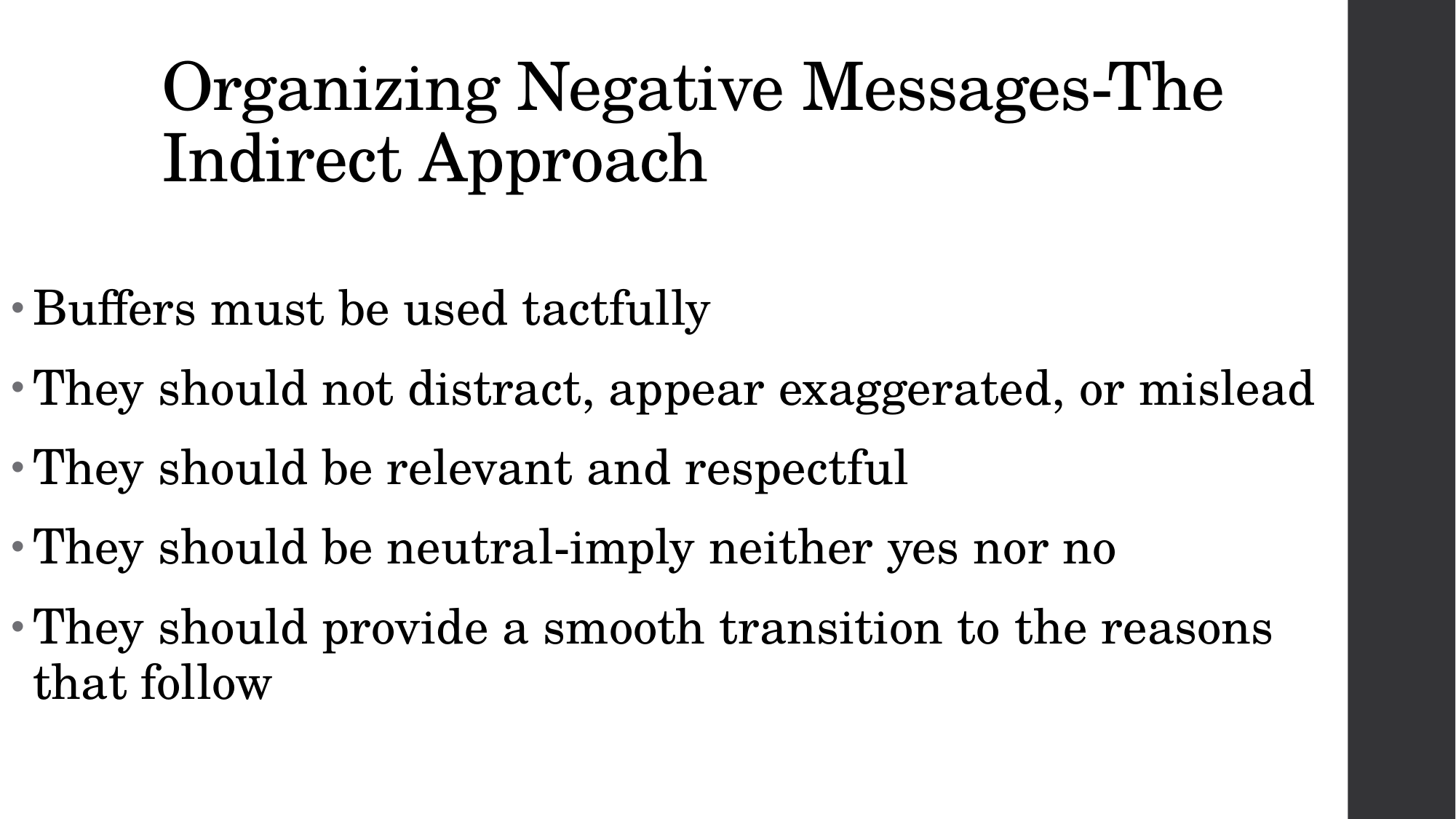

# Organizing Negative Messages-The Indirect Approach
Buffers must be used tactfully
They should not distract, appear exaggerated, or mislead
They should be relevant and respectful
They should be neutral-imply neither yes nor no
They should provide a smooth transition to the reasons that follow